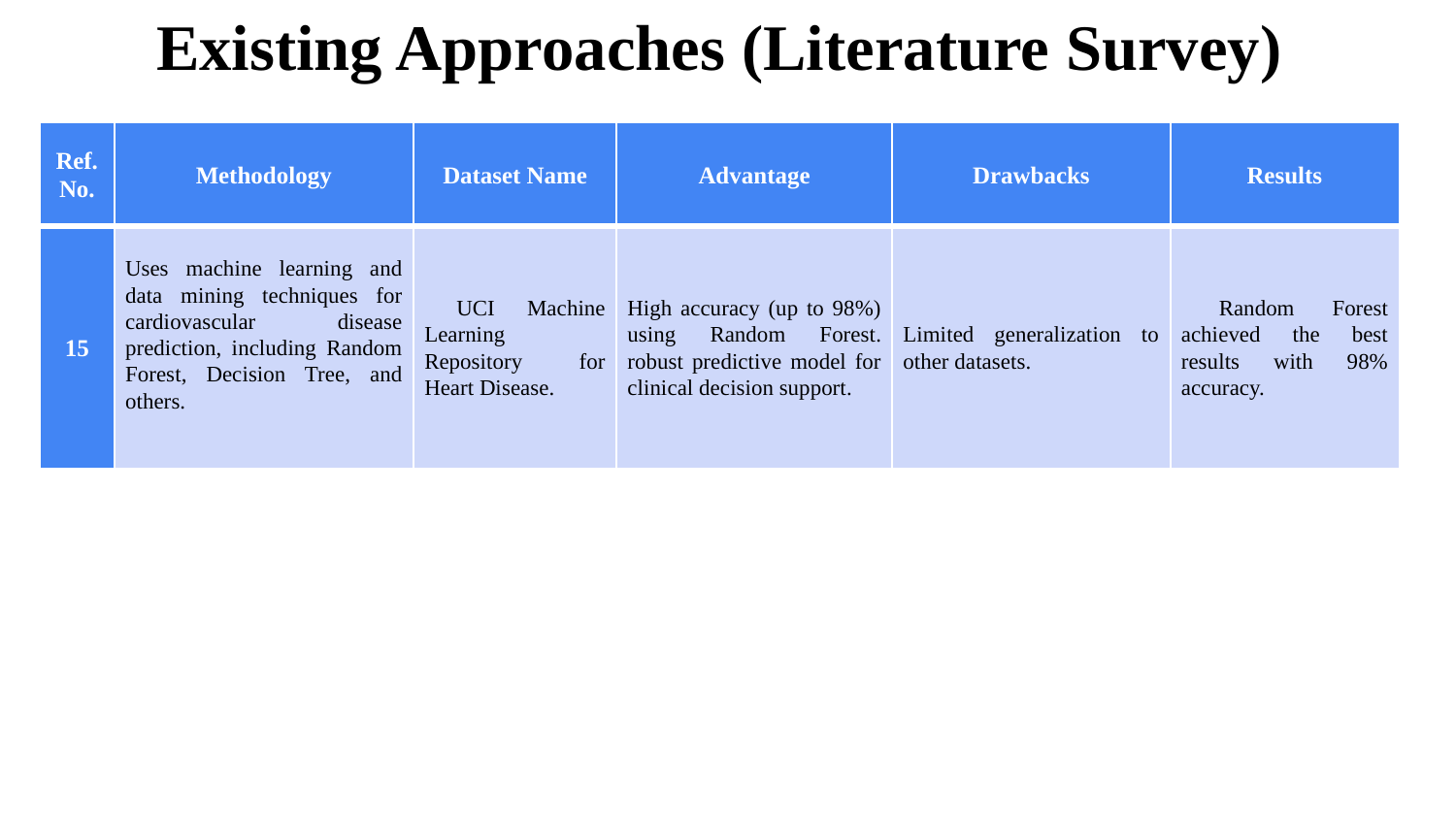

Existing Approaches (Literature Survey)
| Ref. No. | Methodology | Dataset Name | Advantage | Drawbacks | Results |
| --- | --- | --- | --- | --- | --- |
| 15 | Uses machine learning and data mining techniques for cardiovascular disease prediction, including Random Forest, Decision Tree, and others. | UCI Machine Learning Repository for Heart Disease. | High accuracy (up to 98%) using Random Forest. robust predictive model for clinical decision support. | Limited generalization to other datasets. | Random Forest achieved the best results with 98% accuracy. |